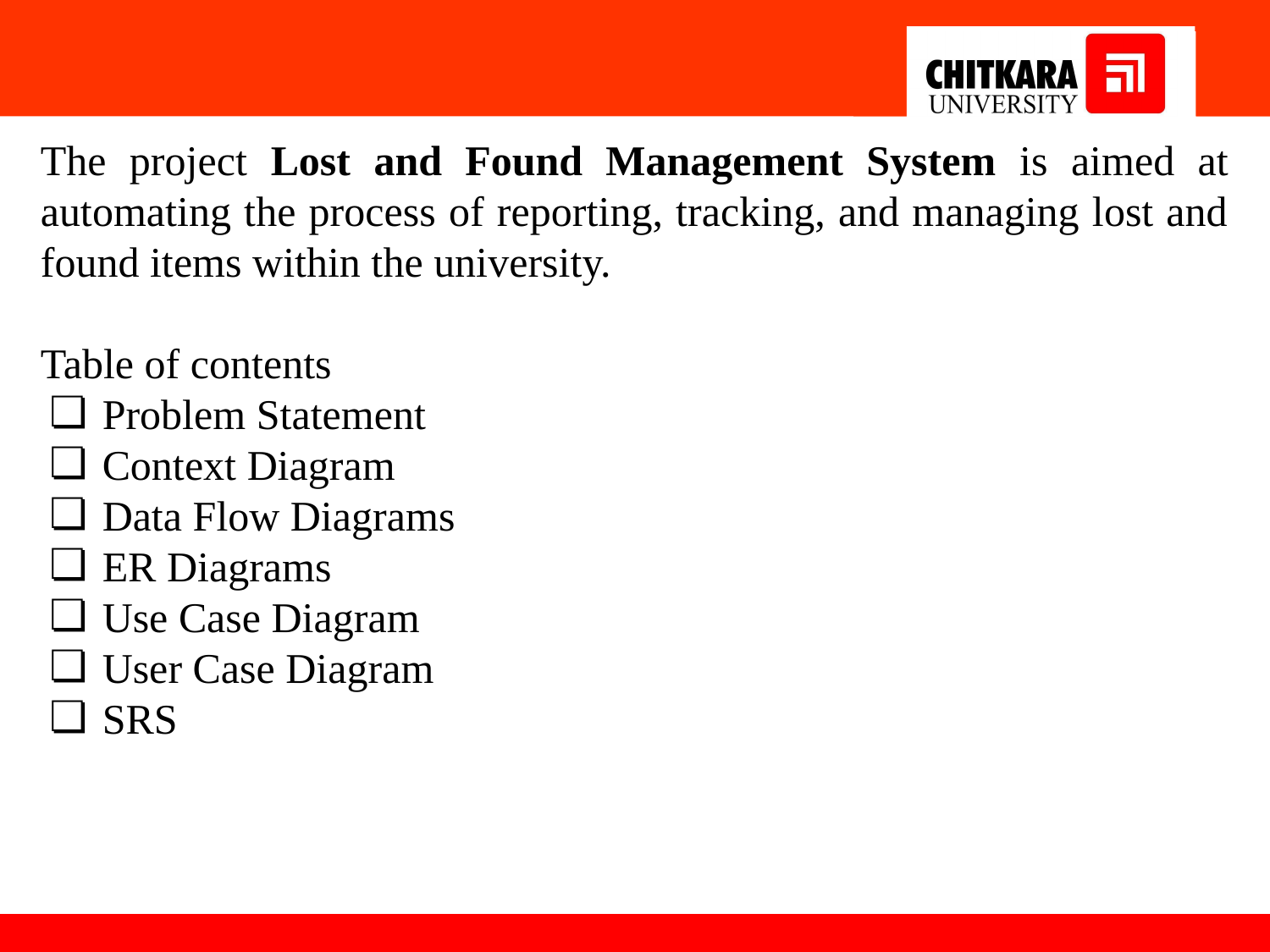

The project Lost and Found Management System is aimed at automating the process of reporting, tracking, and managing lost and found items within the university.

Table of contents
Problem Statement
Context Diagram
Data Flow Diagrams
ER Diagrams
Use Case Diagram
User Case Diagram
SRS